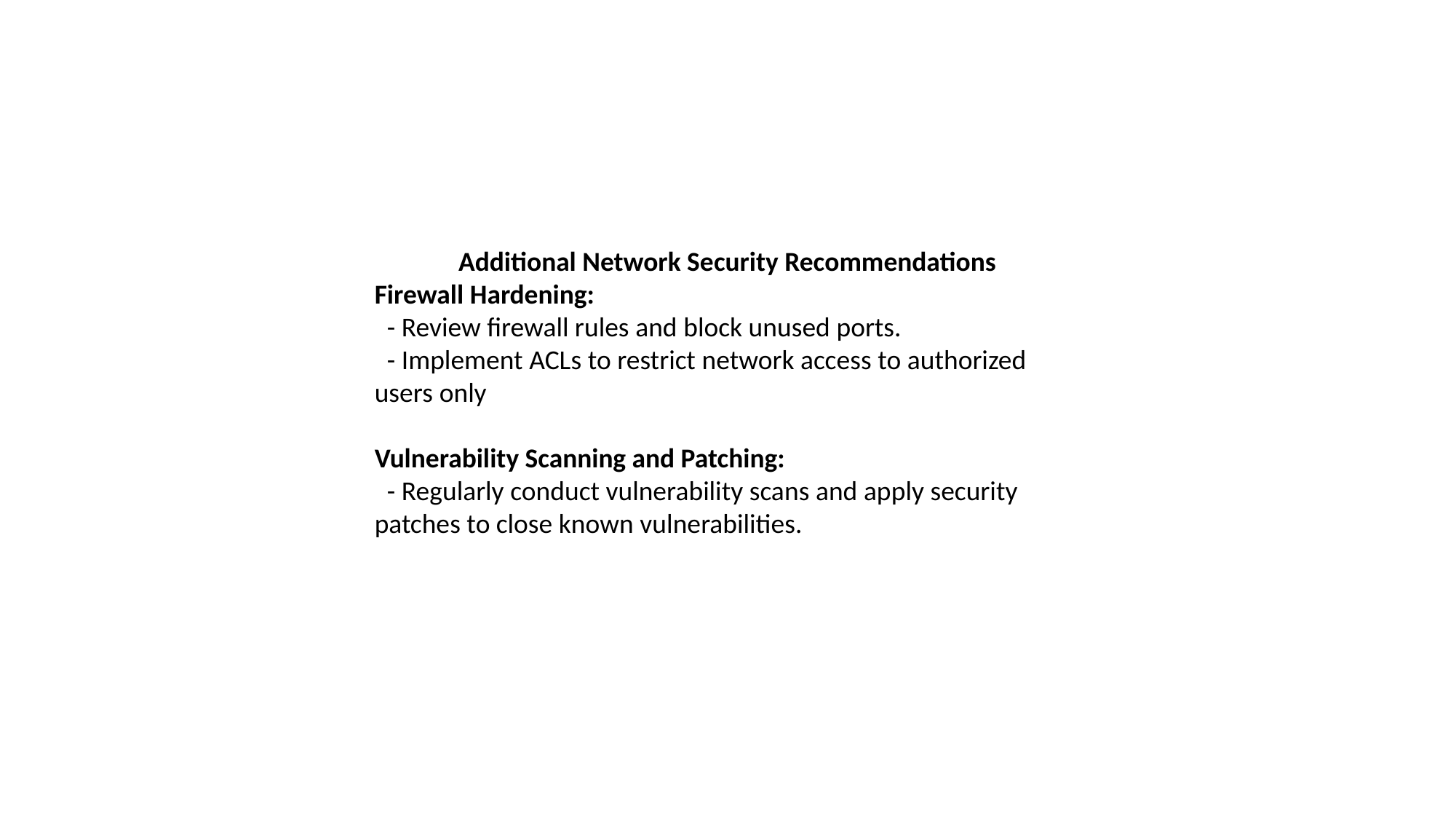

Additional Network Security Recommendations
Firewall Hardening:
  - Review firewall rules and block unused ports.
  - Implement ACLs to restrict network access to authorized users only

Vulnerability Scanning and Patching:
  - Regularly conduct vulnerability scans and apply security patches to close known vulnerabilities.